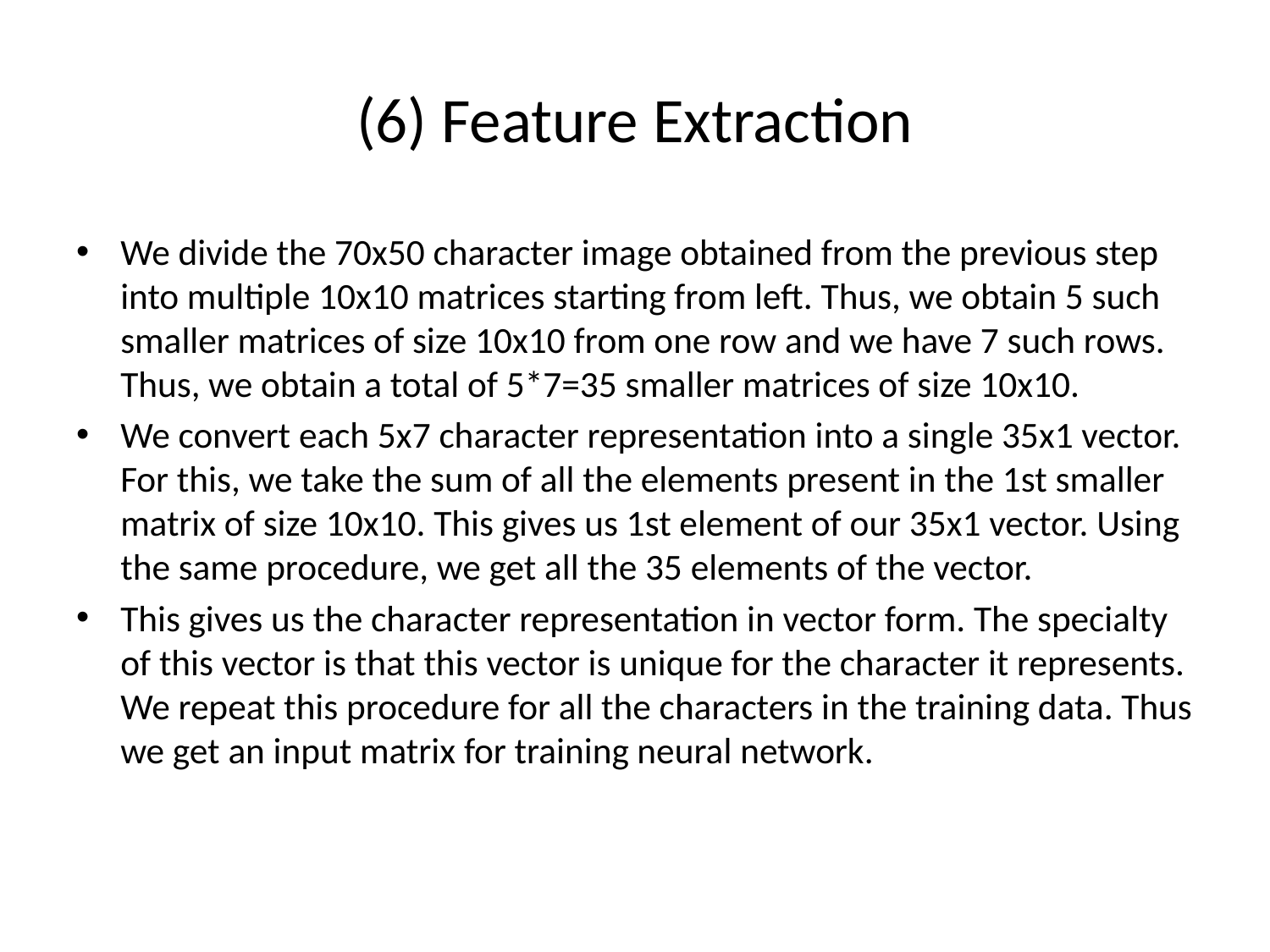

# (6) Feature Extraction
We divide the 70x50 character image obtained from the previous step into multiple 10x10 matrices starting from left. Thus, we obtain 5 such smaller matrices of size 10x10 from one row and we have 7 such rows. Thus, we obtain a total of 5*7=35 smaller matrices of size 10x10.
We convert each 5x7 character representation into a single 35x1 vector. For this, we take the sum of all the elements present in the 1st smaller matrix of size 10x10. This gives us 1st element of our 35x1 vector. Using the same procedure, we get all the 35 elements of the vector.
This gives us the character representation in vector form. The specialty of this vector is that this vector is unique for the character it represents. We repeat this procedure for all the characters in the training data. Thus we get an input matrix for training neural network.